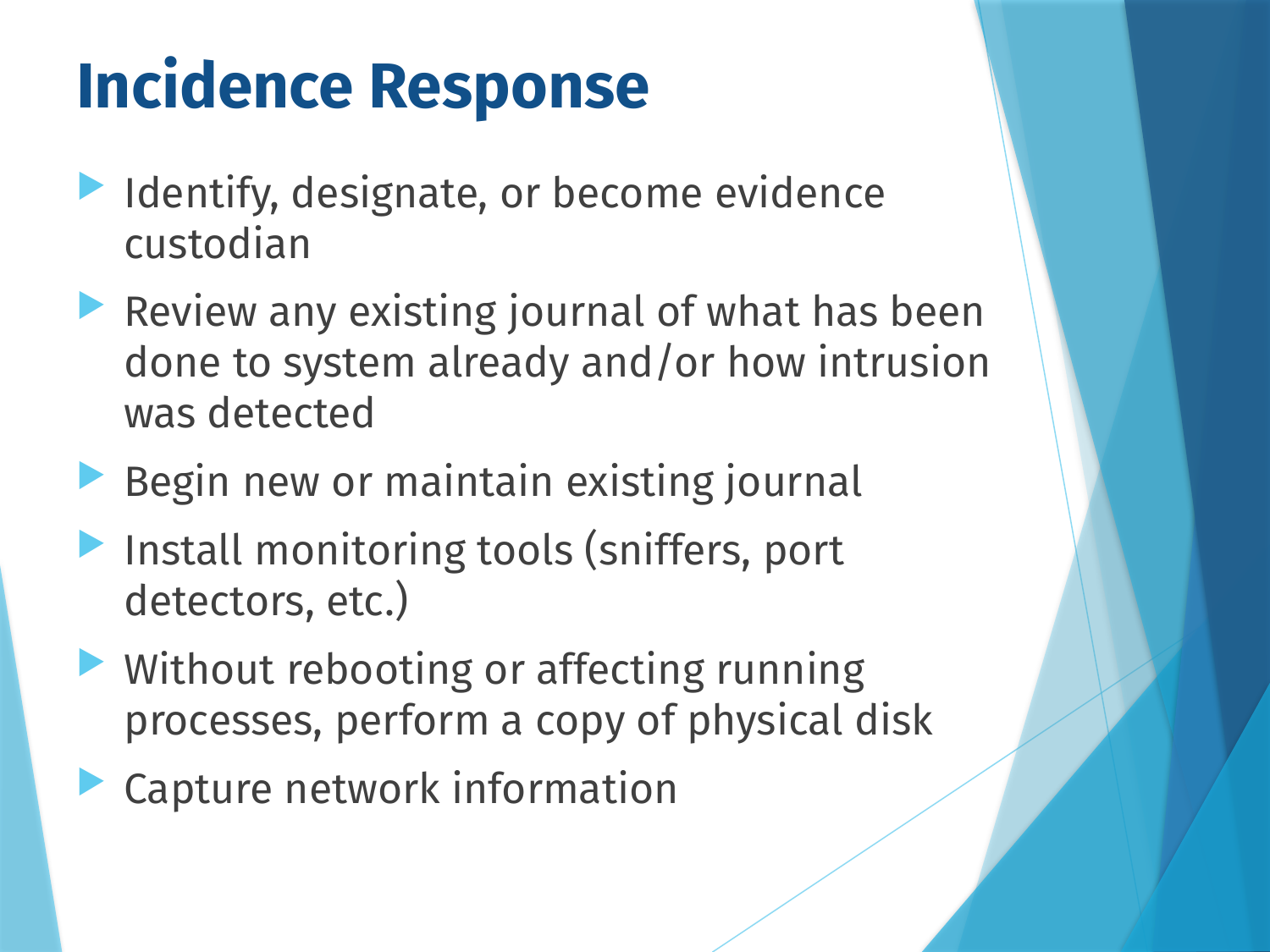

# Incidence Response
Identify, designate, or become evidence custodian
Review any existing journal of what has been done to system already and/or how intrusion was detected
Begin new or maintain existing journal
Install monitoring tools (sniffers, port detectors, etc.)
Without rebooting or affecting running processes, perform a copy of physical disk
Capture network information